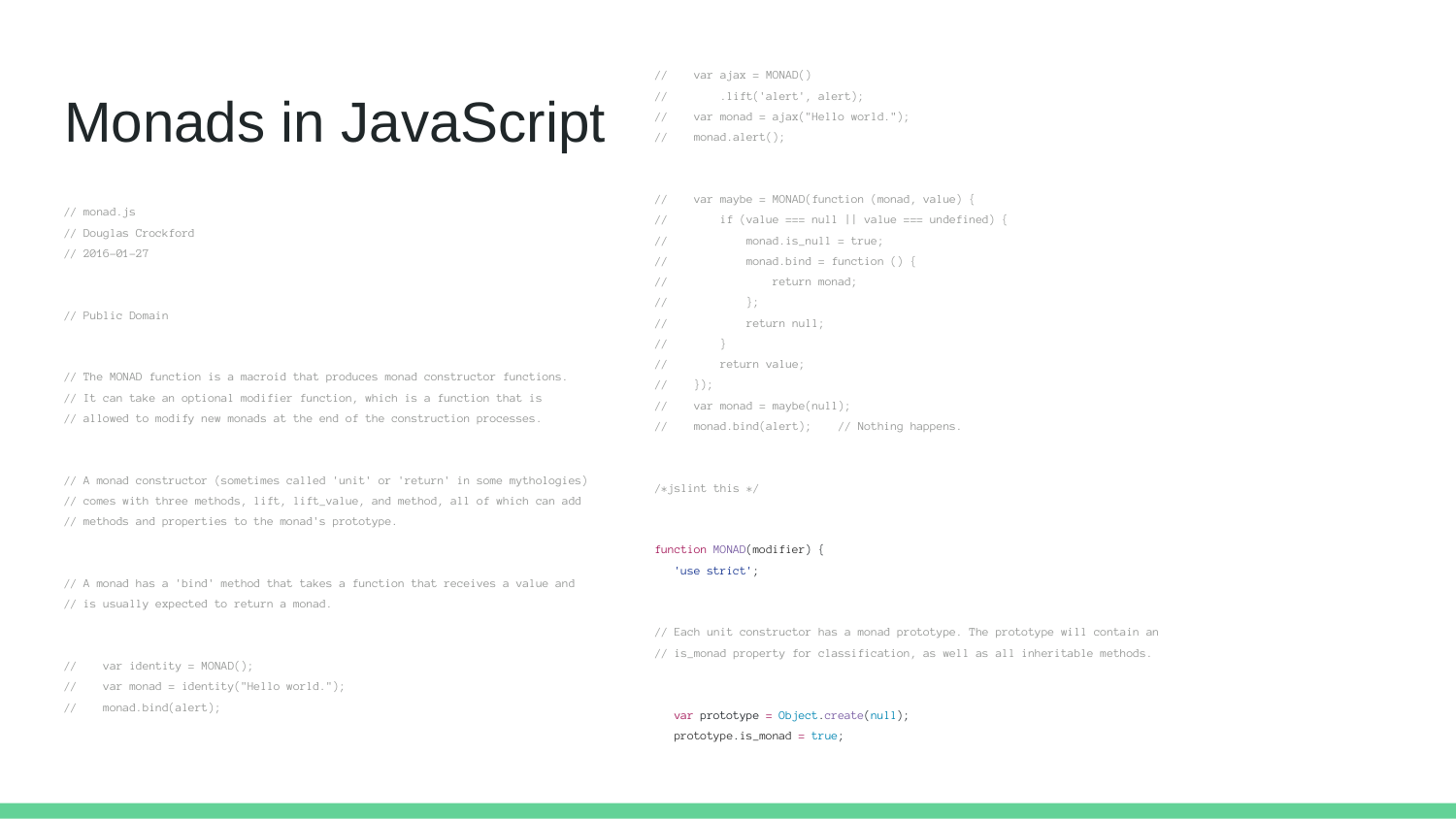

//    var ajax = MONAD()
//        .lift('alert', alert);
//    var monad = ajax("Hello world.");
//    monad.alert();

//    var maybe = MONAD(function (monad, value) {
//        if (value === null || value === undefined) {
//            monad.is_null = true;
//            monad.bind = function () {
//                return monad;
//            };
//            return null;
//        }
//        return value;
//    });
//    var monad = maybe(null);
//    monad.bind(alert);    // Nothing happens.

/*jslint this */

function MONAD(modifier) {
   'use strict';

// Each unit constructor has a monad prototype. The prototype will contain an
// is_monad property for classification, as well as all inheritable methods.

   var prototype = Object.create(null);
   prototype.is_monad = true;
# Monads in JavaScript
// monad.js
// Douglas Crockford
// 2016-01-27

// Public Domain

// The MONAD function is a macroid that produces monad constructor functions.
// It can take an optional modifier function, which is a function that is
// allowed to modify new monads at the end of the construction processes.

// A monad constructor (sometimes called 'unit' or 'return' in some mythologies)
// comes with three methods, lift, lift_value, and method, all of which can add
// methods and properties to the monad's prototype.

// A monad has a 'bind' method that takes a function that receives a value and
// is usually expected to return a monad.

//    var identity = MONAD();
//    var monad = identity("Hello world.");
//    monad.bind(alert);